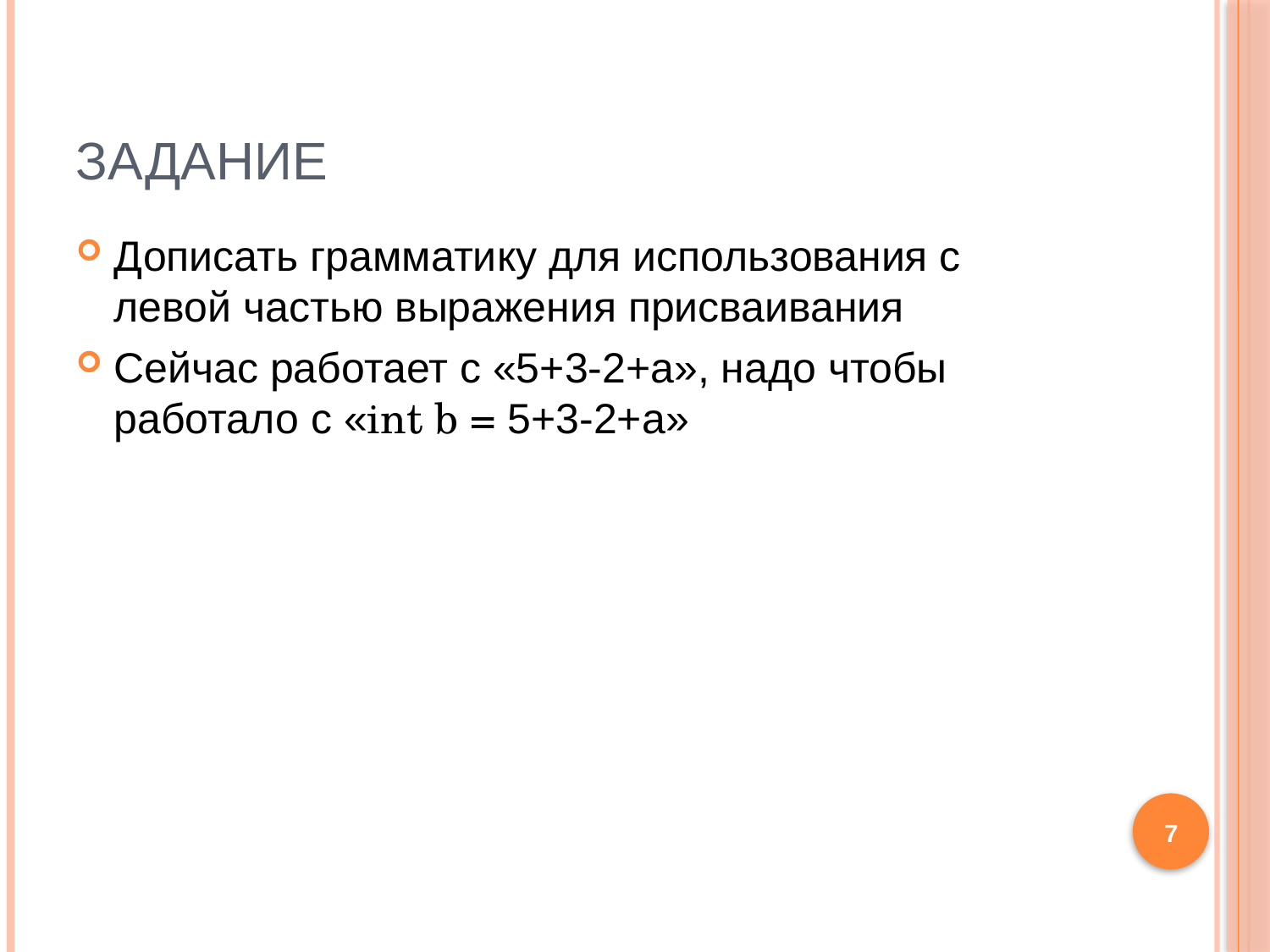

# Задание
Дописать грамматику для использования с левой частью выражения присваивания
Сейчас работает с «5+3-2+a», надо чтобы работало с «int b = 5+3-2+a»
7